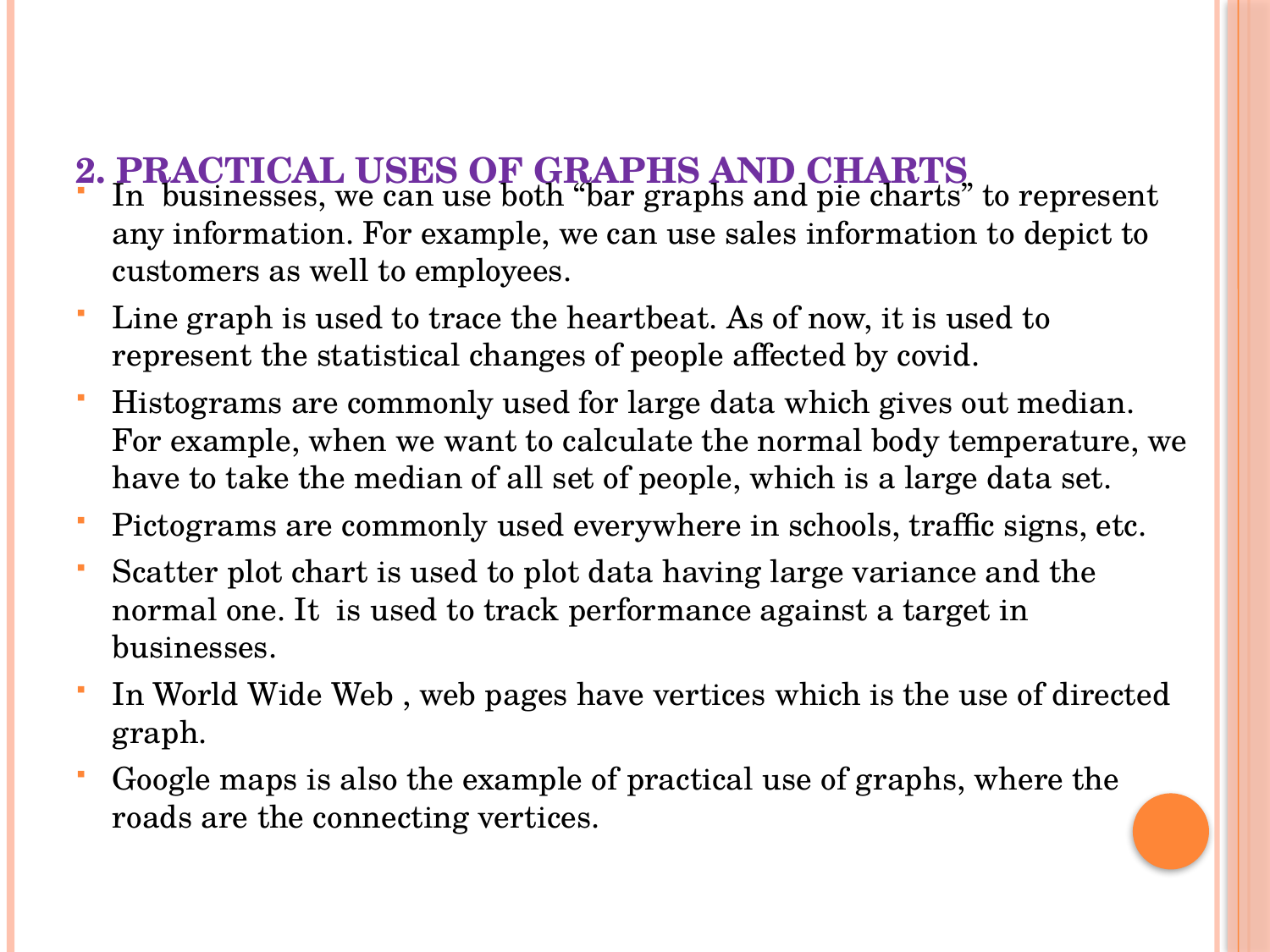

# 2. PRACTICAL USES OF GRAPHS AND CHARTS
In  businesses, we can use both “bar graphs and pie charts” to represent any information. For example, we can use sales information to depict to customers as well to employees.
Line graph is used to trace the heartbeat. As of now, it is used to represent the statistical changes of people affected by covid.
Histograms are commonly used for large data which gives out median. For example, when we want to calculate the normal body temperature, we have to take the median of all set of people, which is a large data set.
Pictograms are commonly used everywhere in schools, traffic signs, etc.
Scatter plot chart is used to plot data having large variance and the normal one. It  is used to track performance against a target in businesses.
In World Wide Web , web pages have vertices which is the use of directed graph.
Google maps is also the example of practical use of graphs, where the roads are the connecting vertices.